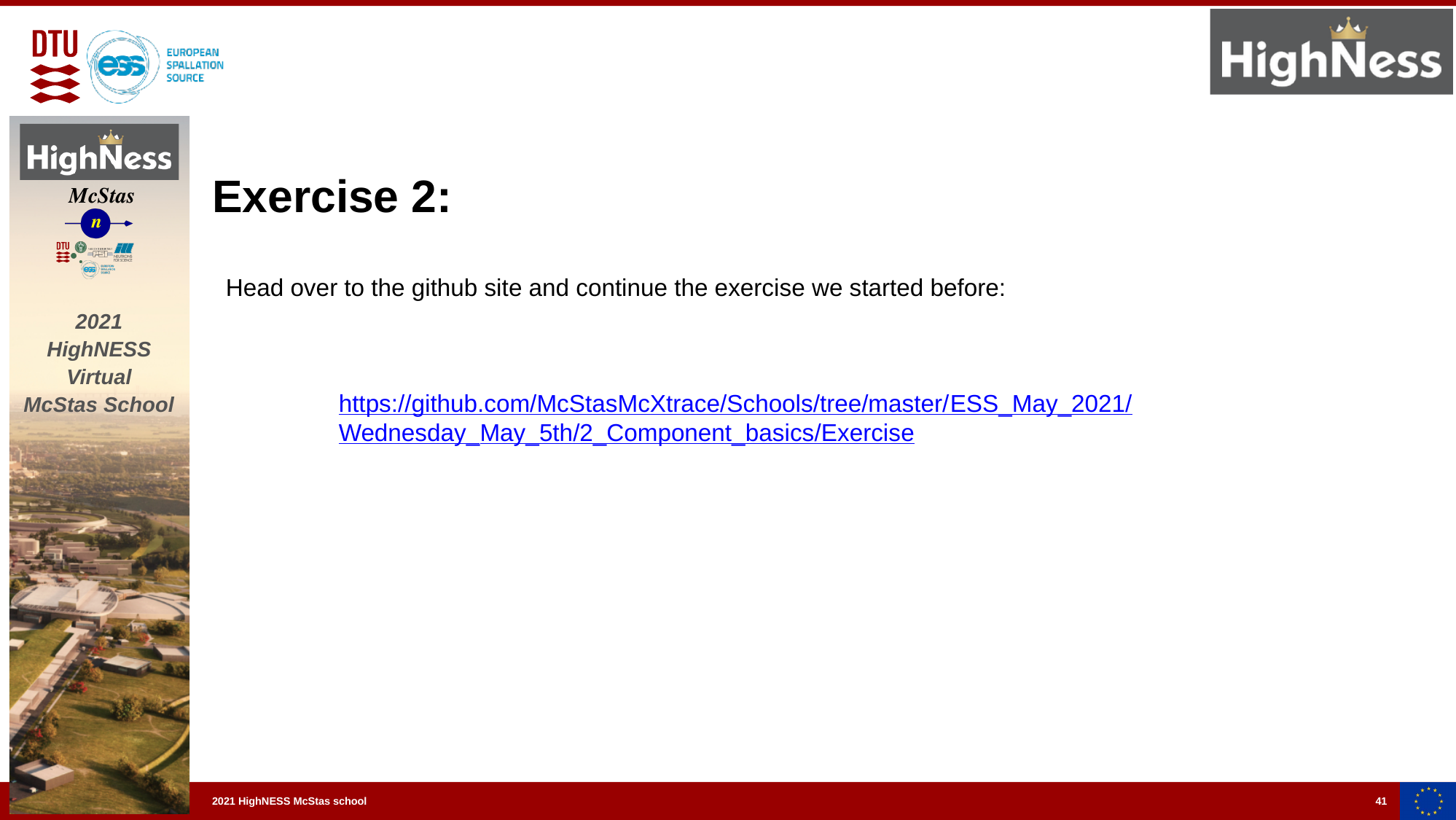

Exercise 2:
Head over to the github site and continue the exercise we started before:
https://github.com/McStasMcXtrace/Schools/tree/master/ESS_May_2021/Wednesday_May_5th/2_Component_basics/Exercise
41